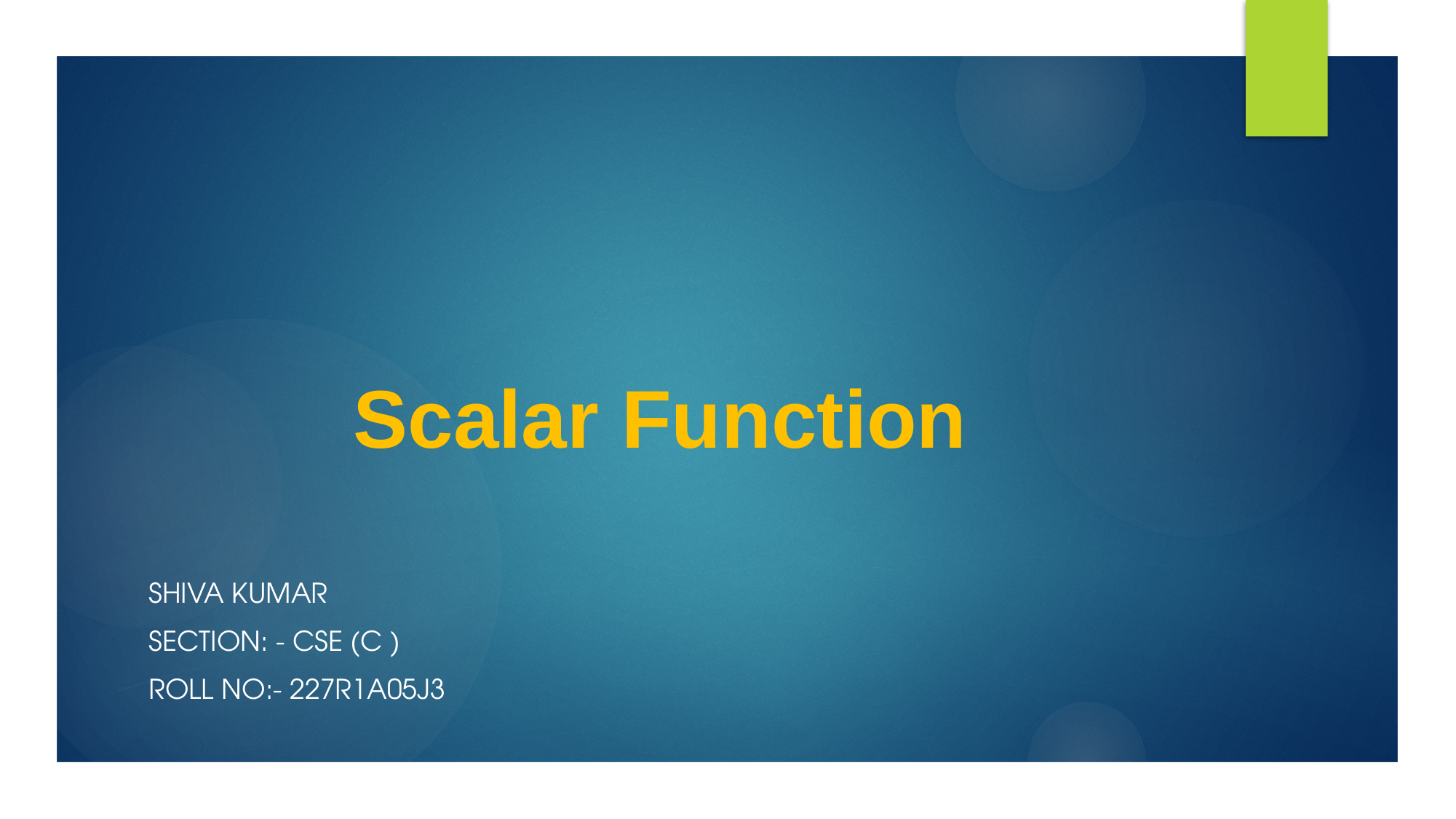

# Scalar Function
Shiva kumar
Section: - cse (c )
Roll No:- 227r1a05j3